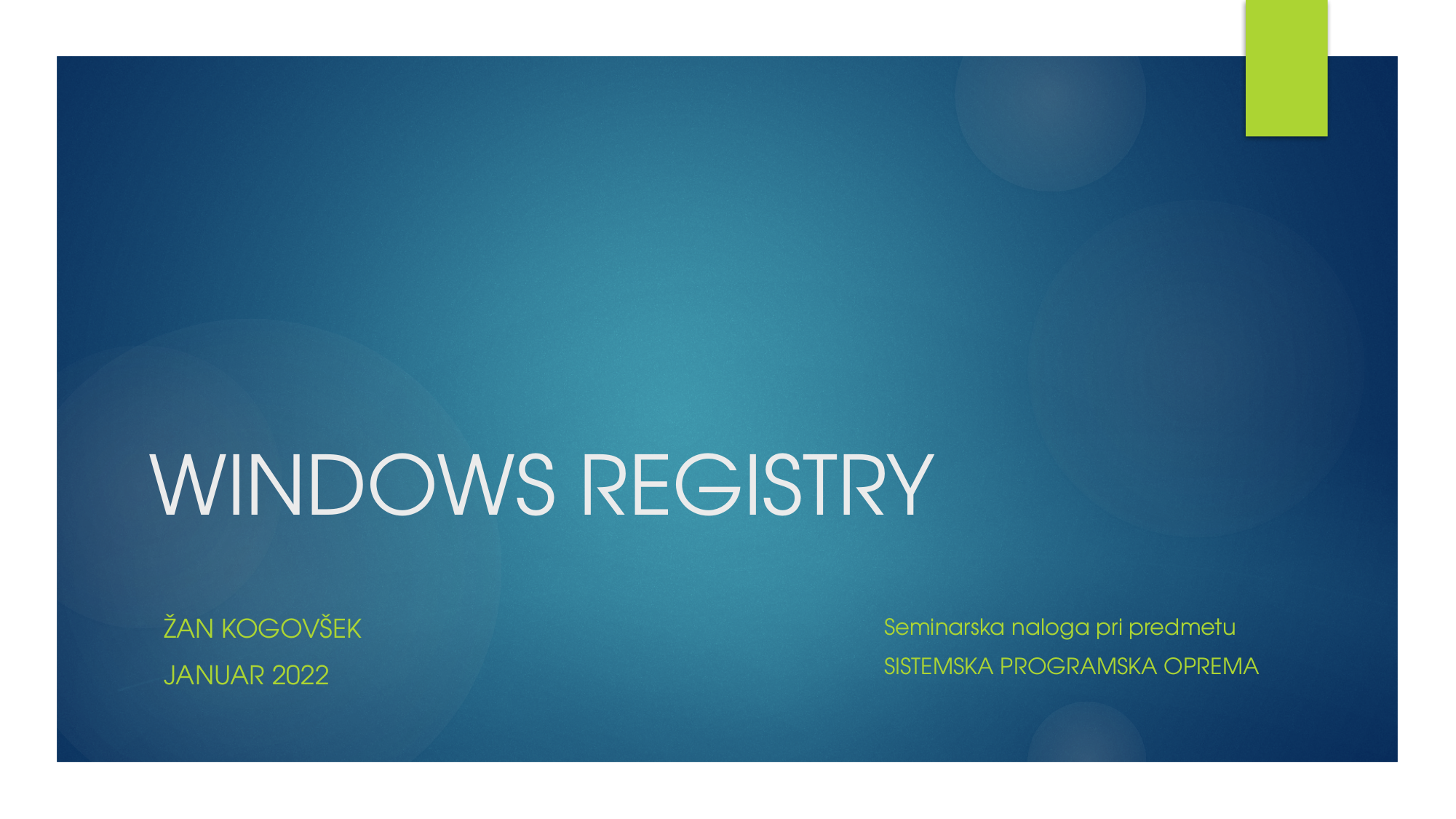

# WINDOWS REGISTRY
Žan Kogovšek
JANUAR 2022

Seminarska naloga pri predmetu
SISTEMSKA PROGRAMSKA OPREMA